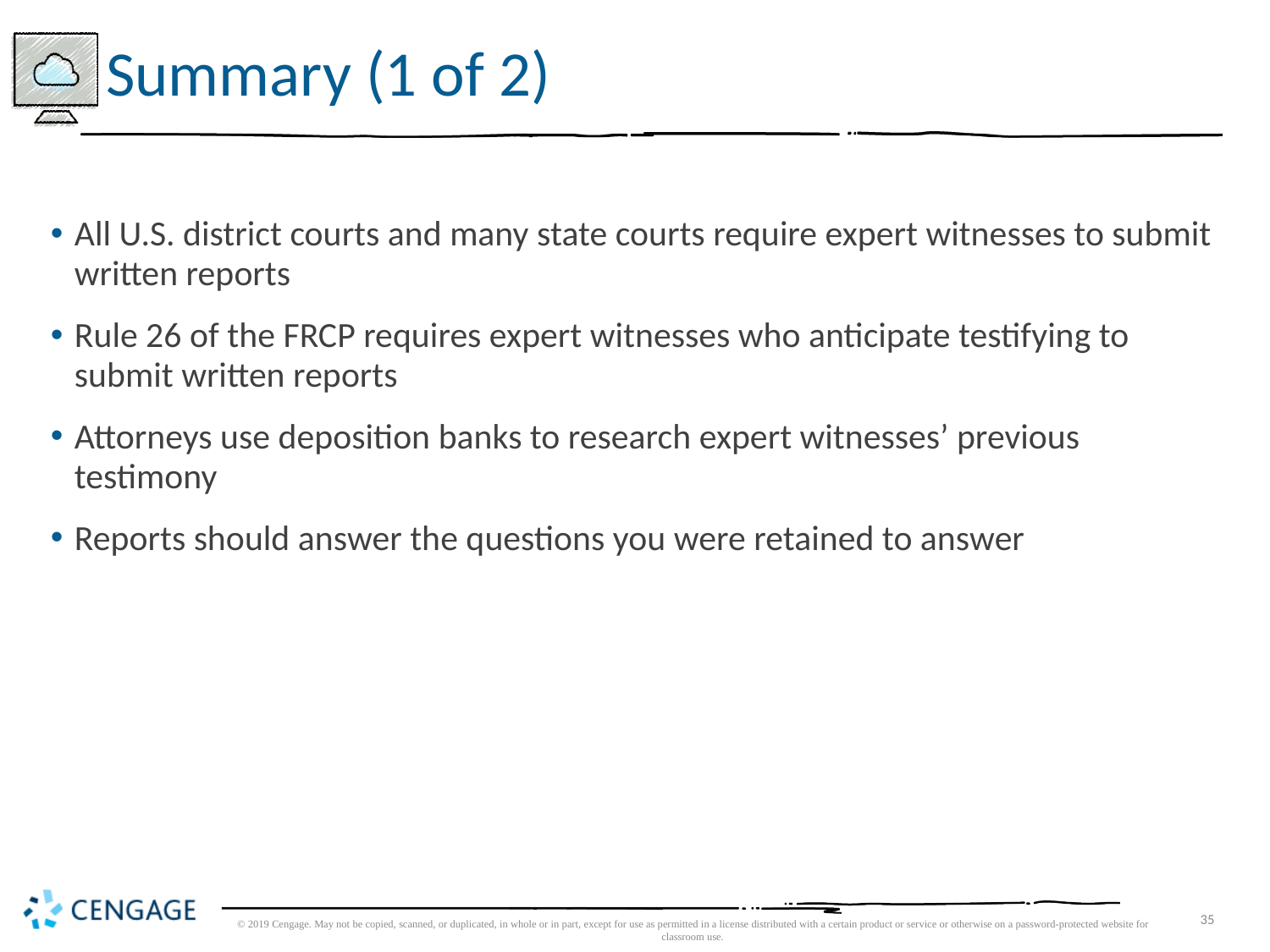

# Summary (1 of 2)
All U.S. district courts and many state courts require expert witnesses to submit written reports
Rule 26 of the FRCP requires expert witnesses who anticipate testifying to submit written reports
Attorneys use deposition banks to research expert witnesses’ previous testimony
Reports should answer the questions you were retained to answer
© 2019 Cengage. May not be copied, scanned, or duplicated, in whole or in part, except for use as permitted in a license distributed with a certain product or service or otherwise on a password-protected website for classroom use.